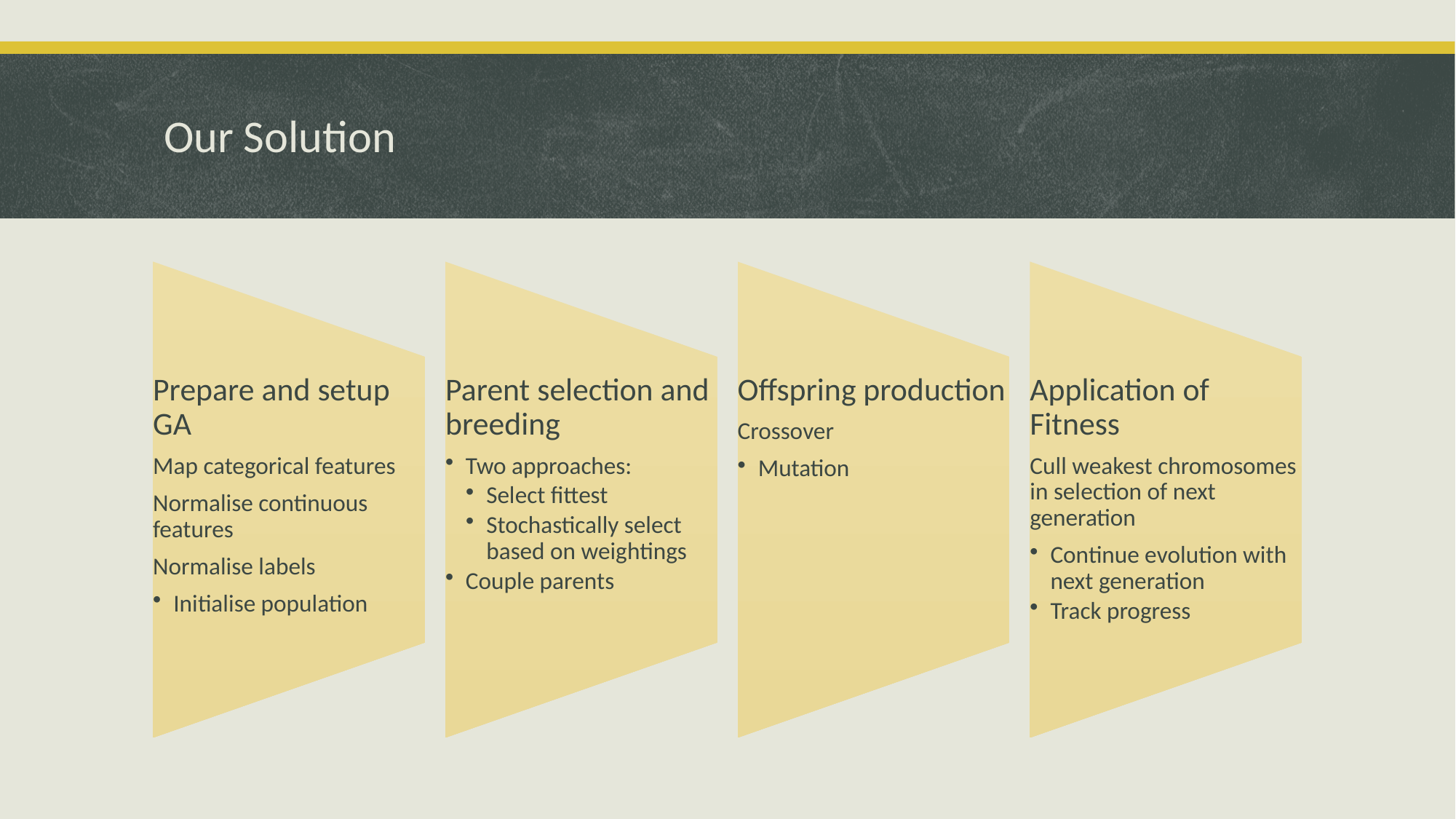

# Our Solution
Prepare and setup GA
Map categorical features
Normalise continuous features
Normalise labels
Initialise population
Parent selection and breeding
Two approaches:
Select fittest
Stochastically select based on weightings
Couple parents
Offspring production
Crossover
Mutation
Application of Fitness
Cull weakest chromosomes in selection of next generation
Continue evolution with next generation
Track progress